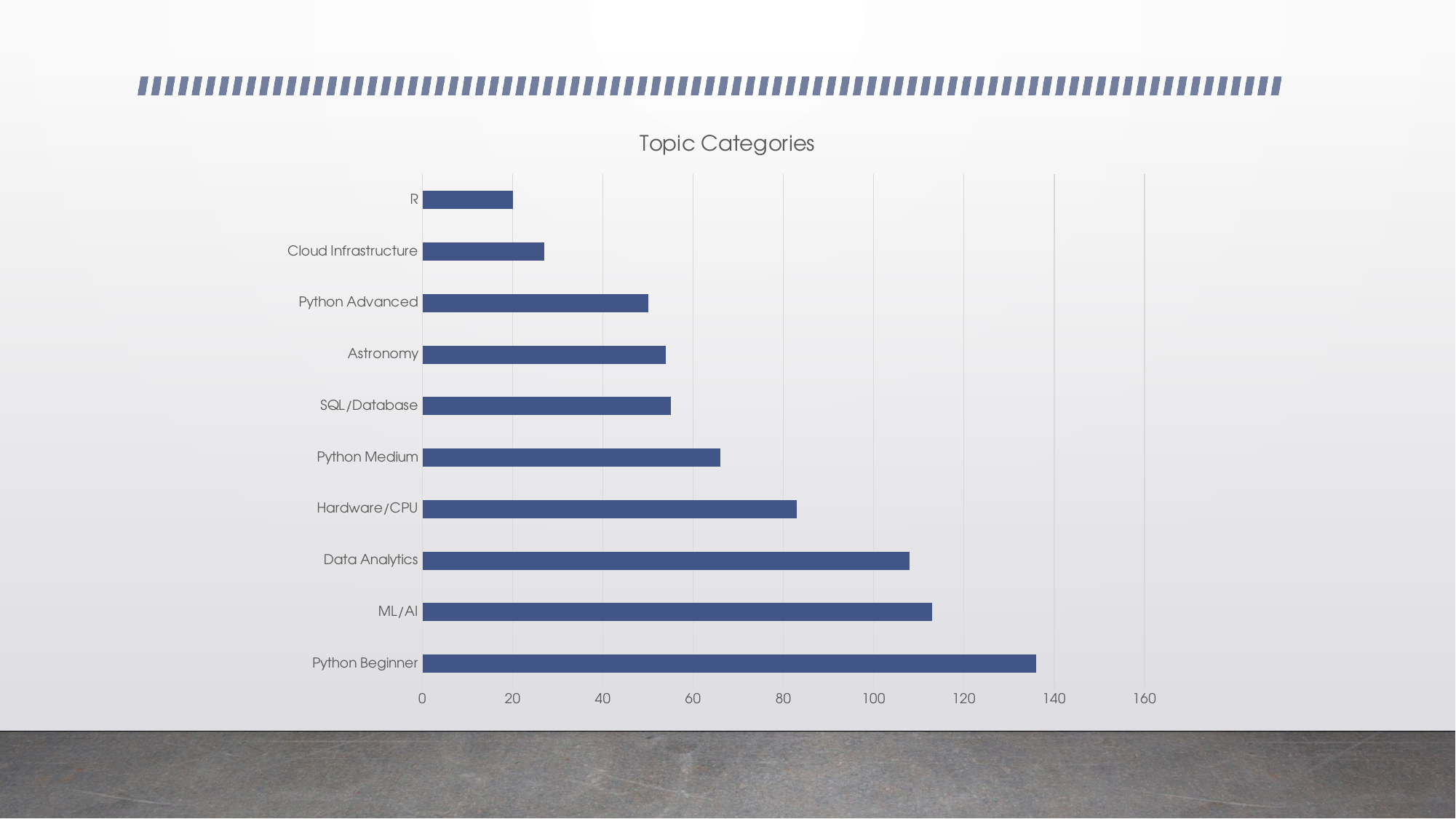

### Chart: Topic Categories

| Category |  |
|---|---|
| Python Beginner | 136.0 |
| ML/AI | 113.0 |
| Data Analytics | 108.0 |
| Hardware/CPU | 83.0 |
| Python Medium | 66.0 |
| SQL/Database | 55.0 |
| Astronomy | 54.0 |
| Python Advanced | 50.0 |
| Cloud Infrastructure | 27.0 |
| R | 20.0 |